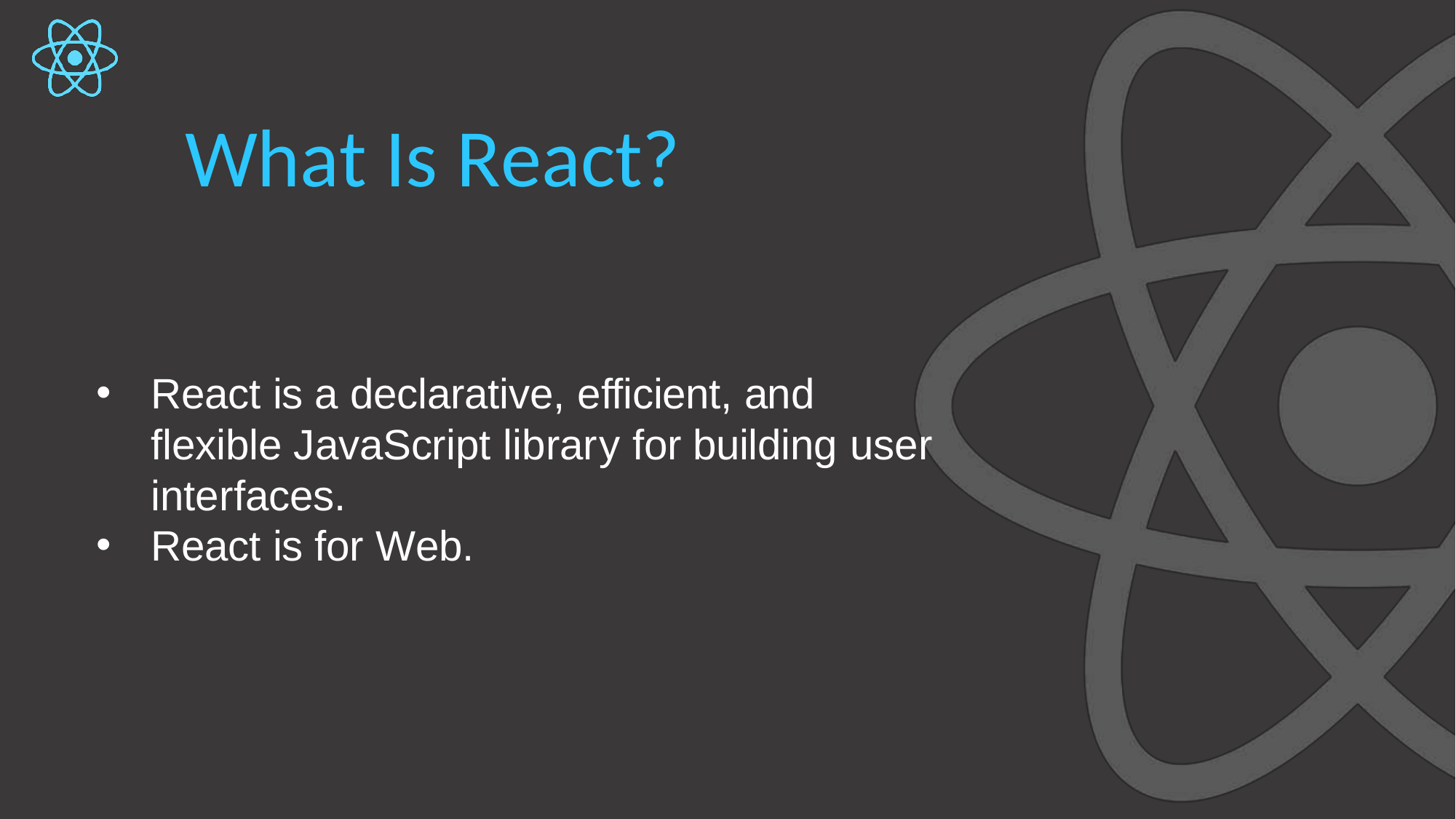

# What Is React?
React is a declarative, efficient, and  flexible JavaScript library for building user interfaces.
React is for Web.